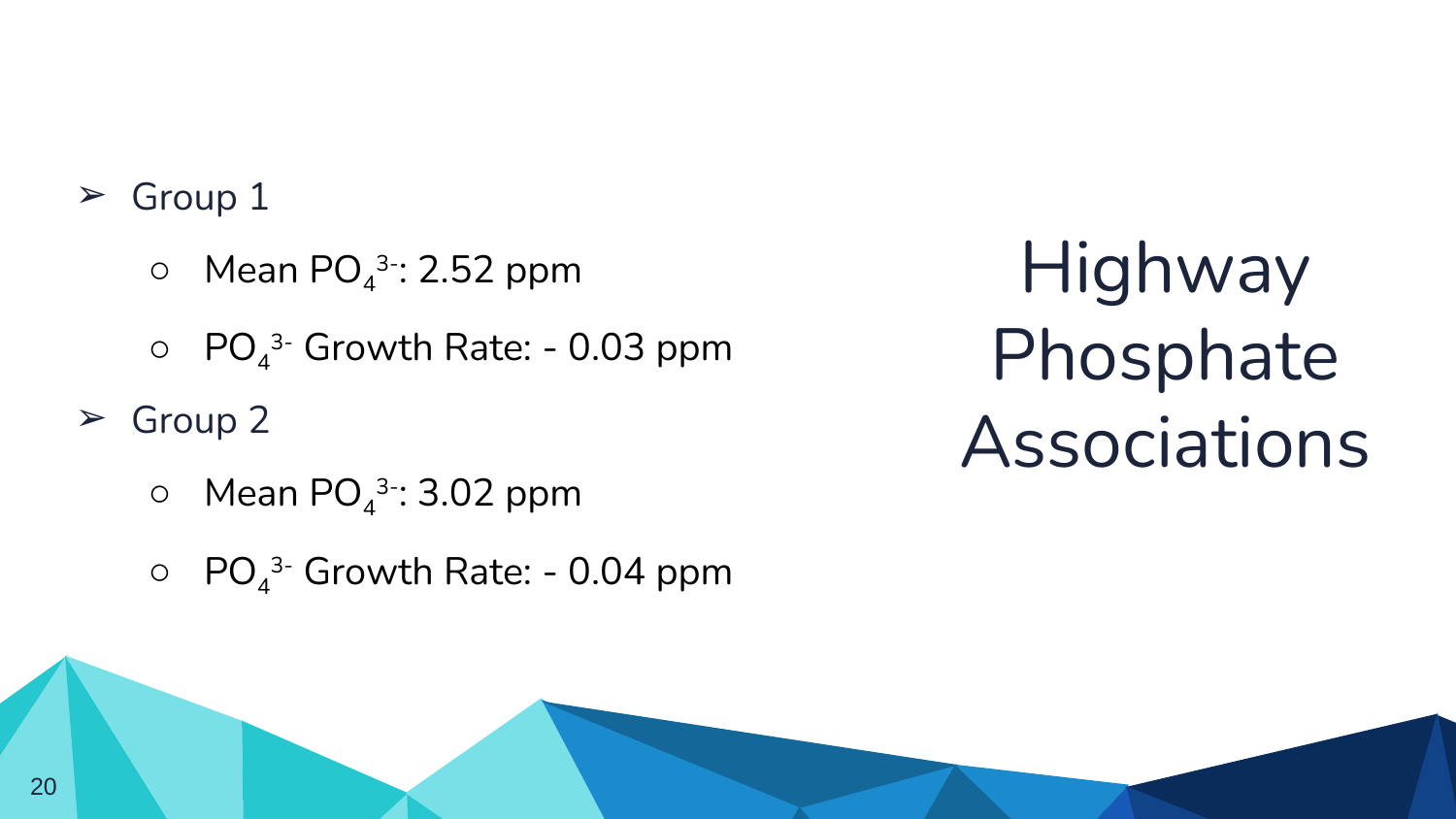

Group 1
Mean PO43-: 2.52 ppm
PO43- Growth Rate: - 0.03 ppm
Group 2
Mean PO43-: 3.02 ppm
PO43- Growth Rate: - 0.04 ppm
Highway
Phosphate Associations
20